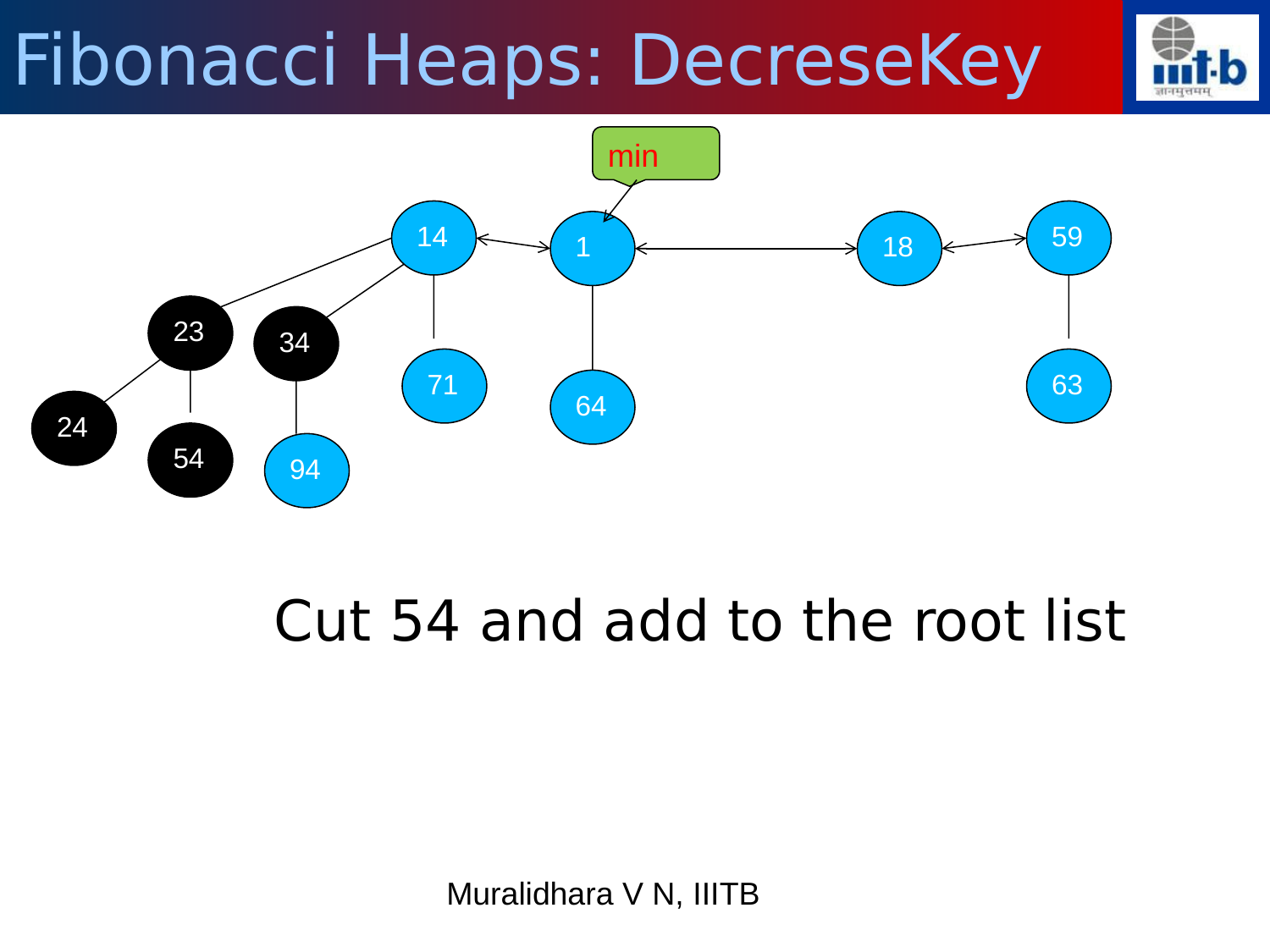

Fibonacci Heaps: DecreseKey
min

           Cut 54 and add to the root list

14
59
1
18
23
34
71
63
64
24
54
94
Muralidhara V N, IIITB